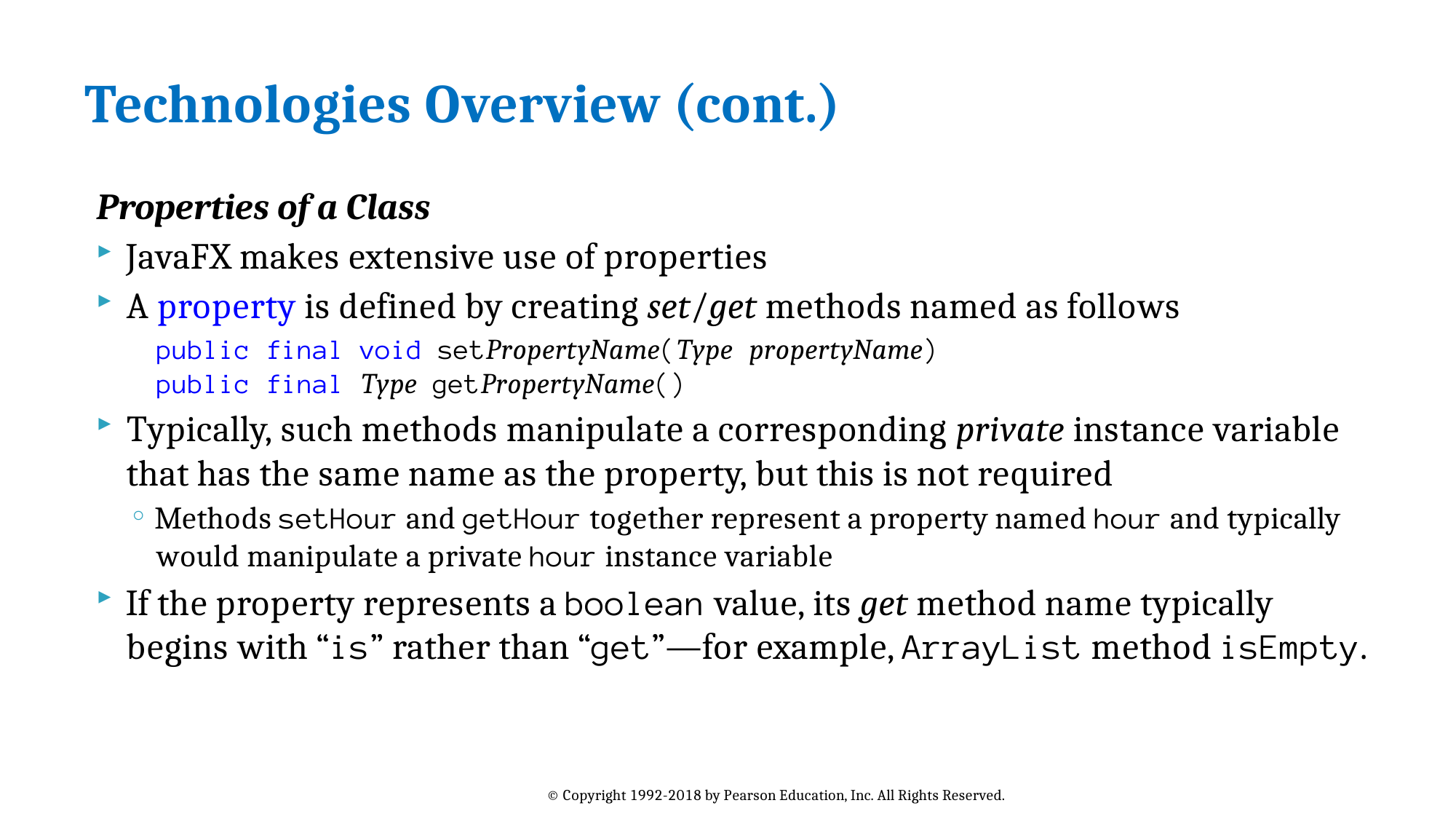

# Technologies Overview (cont.)
Properties of a Class
JavaFX makes extensive use of properties
A property is defined by creating set/get methods named as follows
public final void setPropertyName(Type propertyName)
public final Type getPropertyName()
Typically, such methods manipulate a corresponding private instance variable that has the same name as the property, but this is not required
Methods setHour and getHour together represent a property named hour and typically would manipulate a private hour instance variable
If the property represents a boolean value, its get method name typically begins with “is” rather than “get”—for example, ArrayList method isEmpty.
© Copyright 1992-2018 by Pearson Education, Inc. All Rights Reserved.